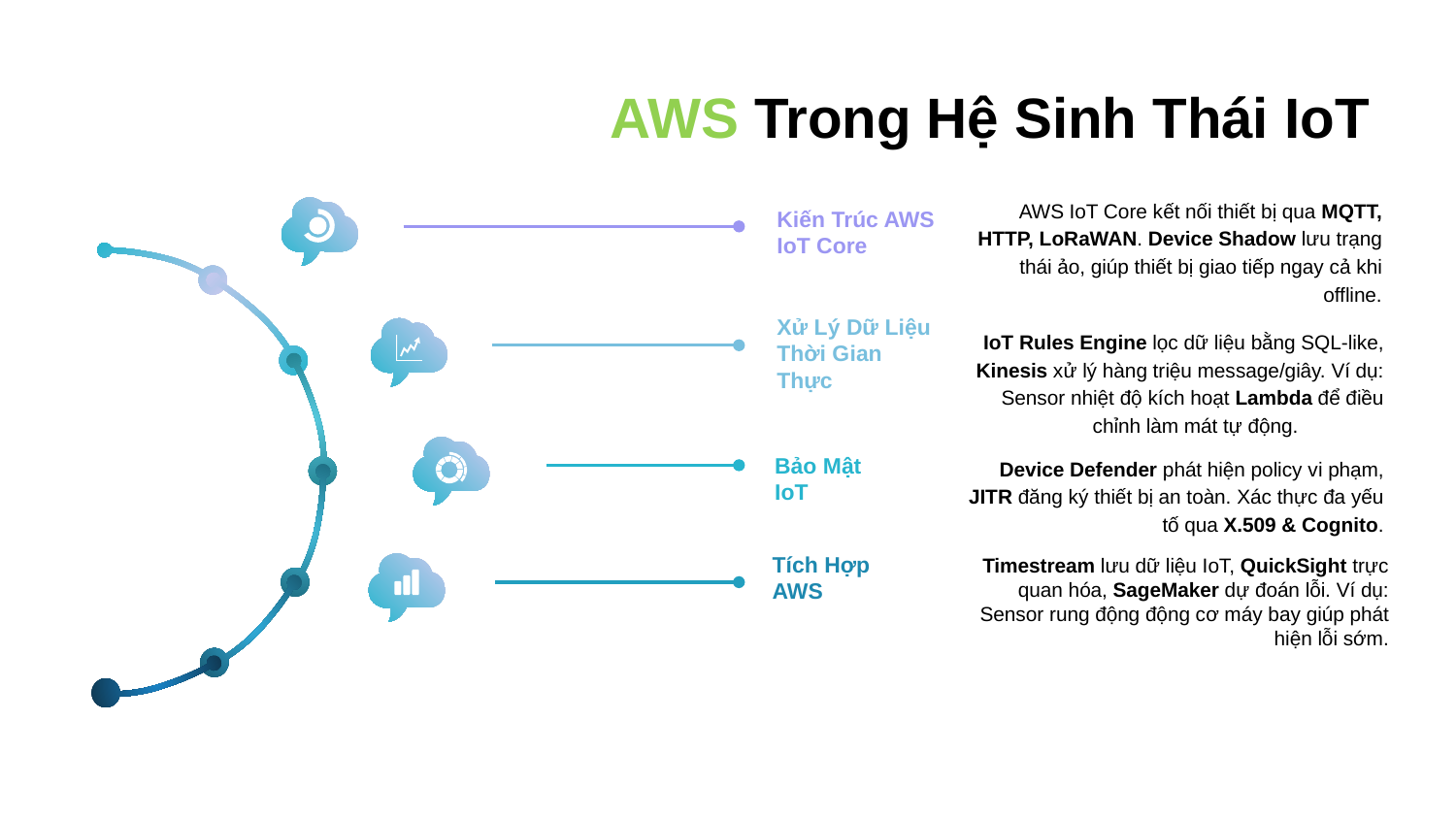

# AWS Trong Hệ Sinh Thái IoT
Kiến Trúc AWS IoT Core

AWS IoT Core kết nối thiết bị qua MQTT, HTTP, LoRaWAN. Device Shadow lưu trạng thái ảo, giúp thiết bị giao tiếp ngay cả khi offline.

Xử Lý Dữ Liệu Thời Gian Thực

IoT Rules Engine lọc dữ liệu bằng SQL-like, Kinesis xử lý hàng triệu message/giây. Ví dụ: Sensor nhiệt độ kích hoạt Lambda để điều chỉnh làm mát tự động.

Bảo Mật IoT
Device Defender phát hiện policy vi phạm, JITR đăng ký thiết bị an toàn. Xác thực đa yếu tố qua X.509 & Cognito.
Tích Hợp AWS
Timestream lưu dữ liệu IoT, QuickSight trực quan hóa, SageMaker dự đoán lỗi. Ví dụ: Sensor rung động động cơ máy bay giúp phát hiện lỗi sớm.